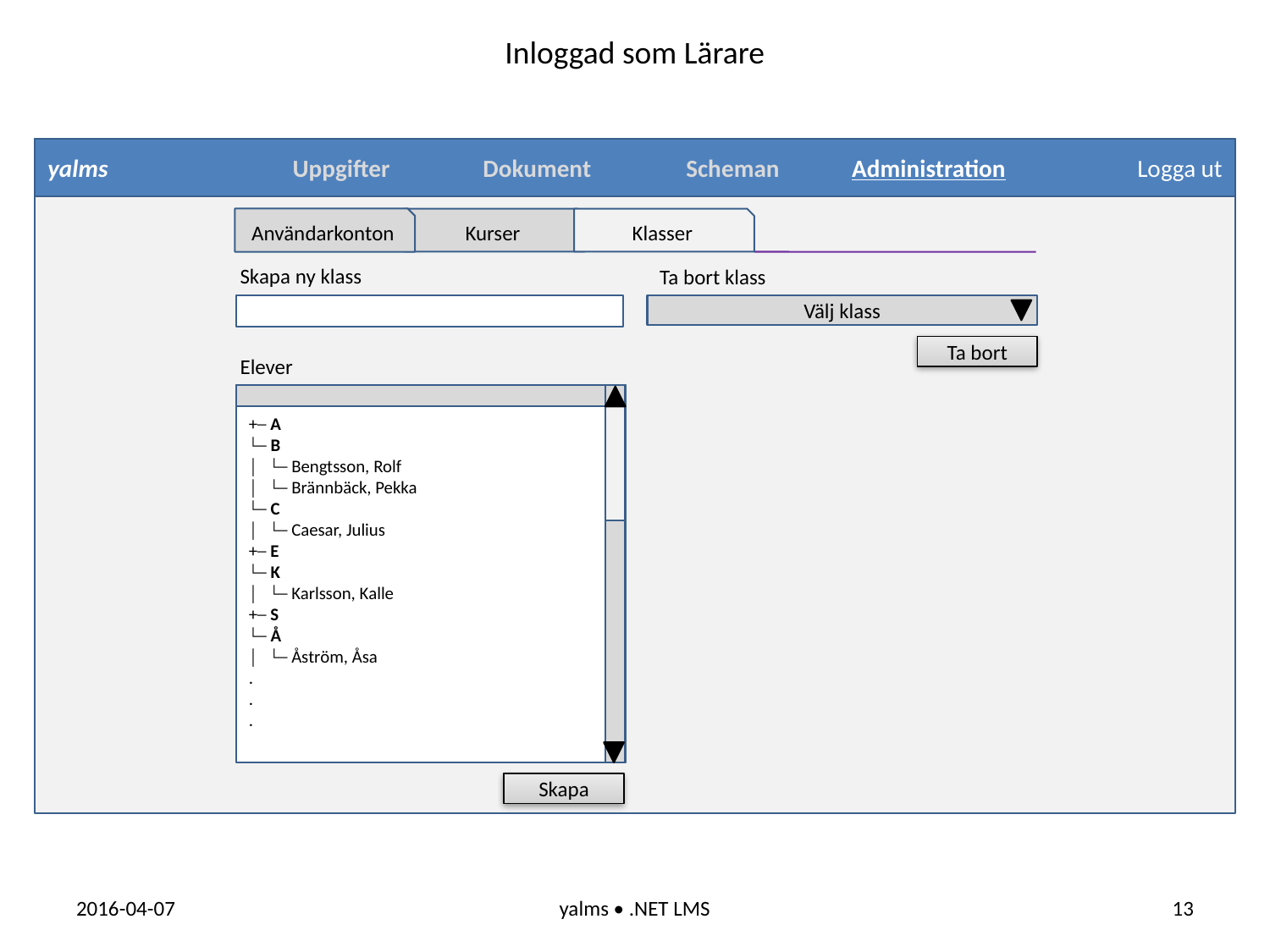

Inloggad som Lärare

yalms
Uppgifter
Dokument
Scheman
Administration
Logga ut
Användarkonton
Kurser
Klasser
Skapa ny klass
Ta bort klass

Välj klass

Ta bort
Elever
+─ A
└─ B
│   └─ Bengtsson, Rolf
│   └─ Brännbäck, Pekka
└─ C
│   └─ Caesar, Julius
+─ E
└─ K
│   └─ Karlsson, Kalle
+─ S
└─ Å
│   └─ Åström, Åsa
.
.
.

Skapa
2016-04-07
yalms • .NET LMS
13